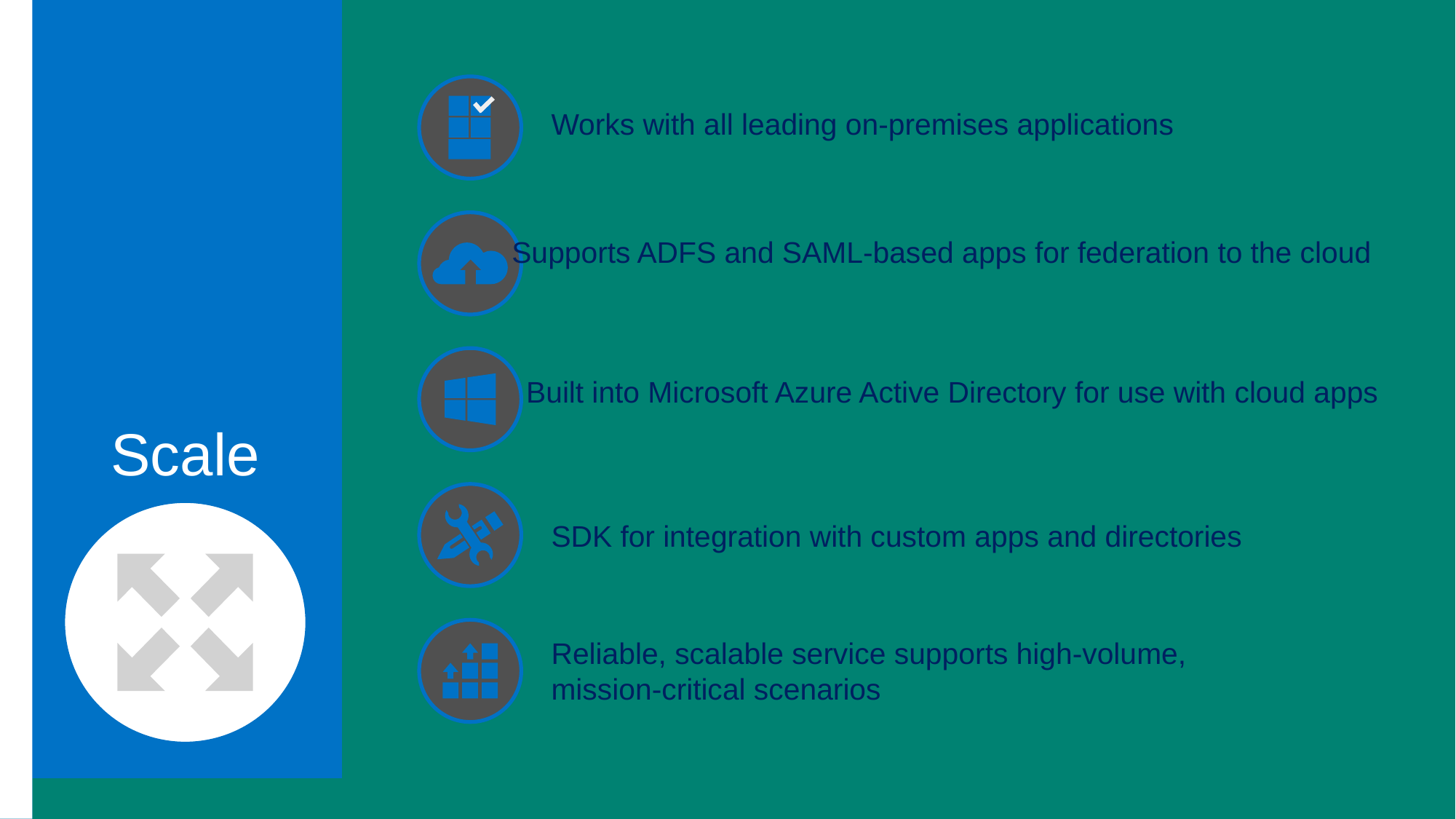

Works with all leading on-premises applications

Supports ADFS and SAML-based apps for federation to the cloud

Built into Microsoft Azure Active Directory for use with cloud apps
Scale

SDK for integration with custom apps and directories

Reliable, scalable service supports high-volume,
mission-critical scenarios